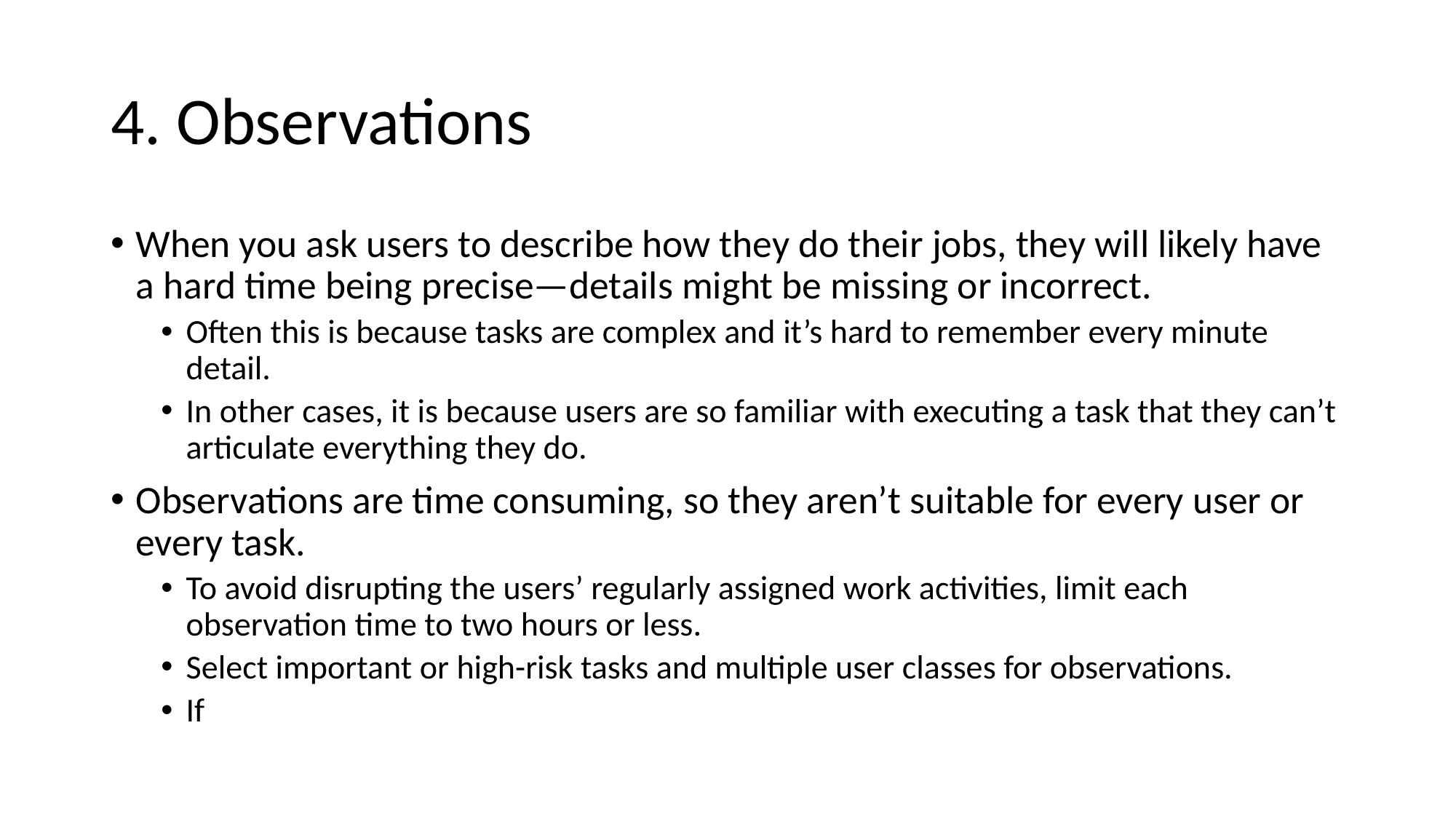

4. Observations
When you ask users to describe how they do their jobs, they will likely have a hard time being precise—details might be missing or incorrect.
Often this is because tasks are complex and it’s hard to remember every minute detail.
In other cases, it is because users are so familiar with executing a task that they can’t articulate everything they do.
Observations are time consuming, so they aren’t suitable for every user or every task.
To avoid disrupting the users’ regularly assigned work activities, limit each observation time to two hours or less.
Select important or high-risk tasks and multiple user classes for observations.
If